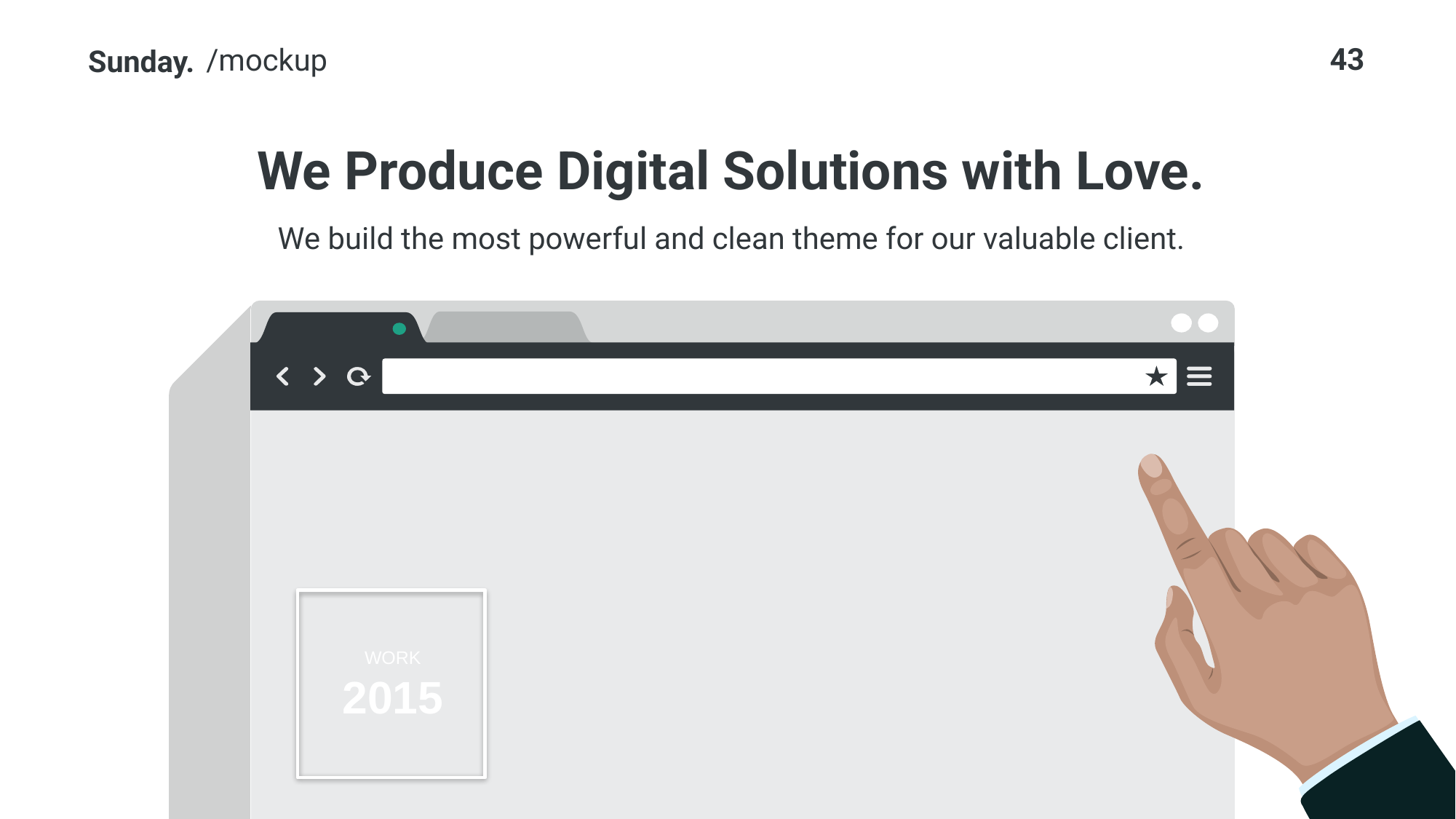

/mockup
# We Produce Digital Solutions with Love.
We build the most powerful and clean theme for our valuable client.

WORK
2015